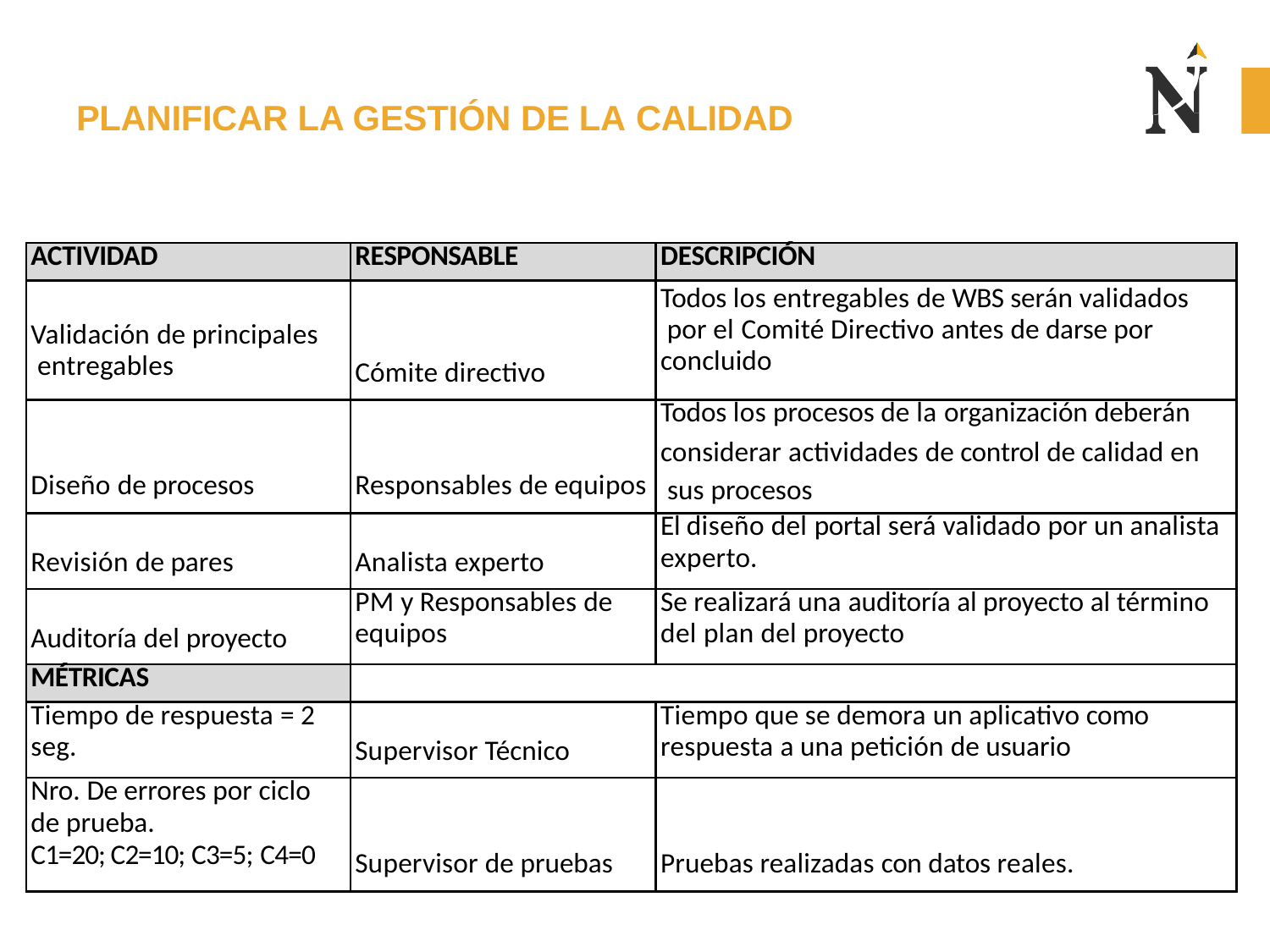

# PLANIFICAR LA GESTIÓN DE LA CALIDAD

| ACTIVIDAD | RESPONSABLE | DESCRIPCIÓN |
| --- | --- | --- |
| Validación de principales entregables | Cómite directivo | Todos los entregables de WBS serán validados por el Comité Directivo antes de darse por concluido |
| Diseño de procesos | Responsables de equipos | Todos los procesos de la organización deberán considerar actividades de control de calidad en sus procesos |
| Revisión de pares | Analista experto | El diseño del portal será validado por un analista experto. |
| Auditoría del proyecto | PM y Responsables de equipos | Se realizará una auditoría al proyecto al término del plan del proyecto |
| MÉTRICAS |  |  |
| Tiempo de respuesta = 2 seg. | Supervisor Técnico | Tiempo que se demora un aplicativo como respuesta a una petición de usuario |
| Nro. De errores por ciclo de prueba. C1=20; C2=10; C3=5; C4=0 | Supervisor de pruebas | Pruebas realizadas con datos reales. |